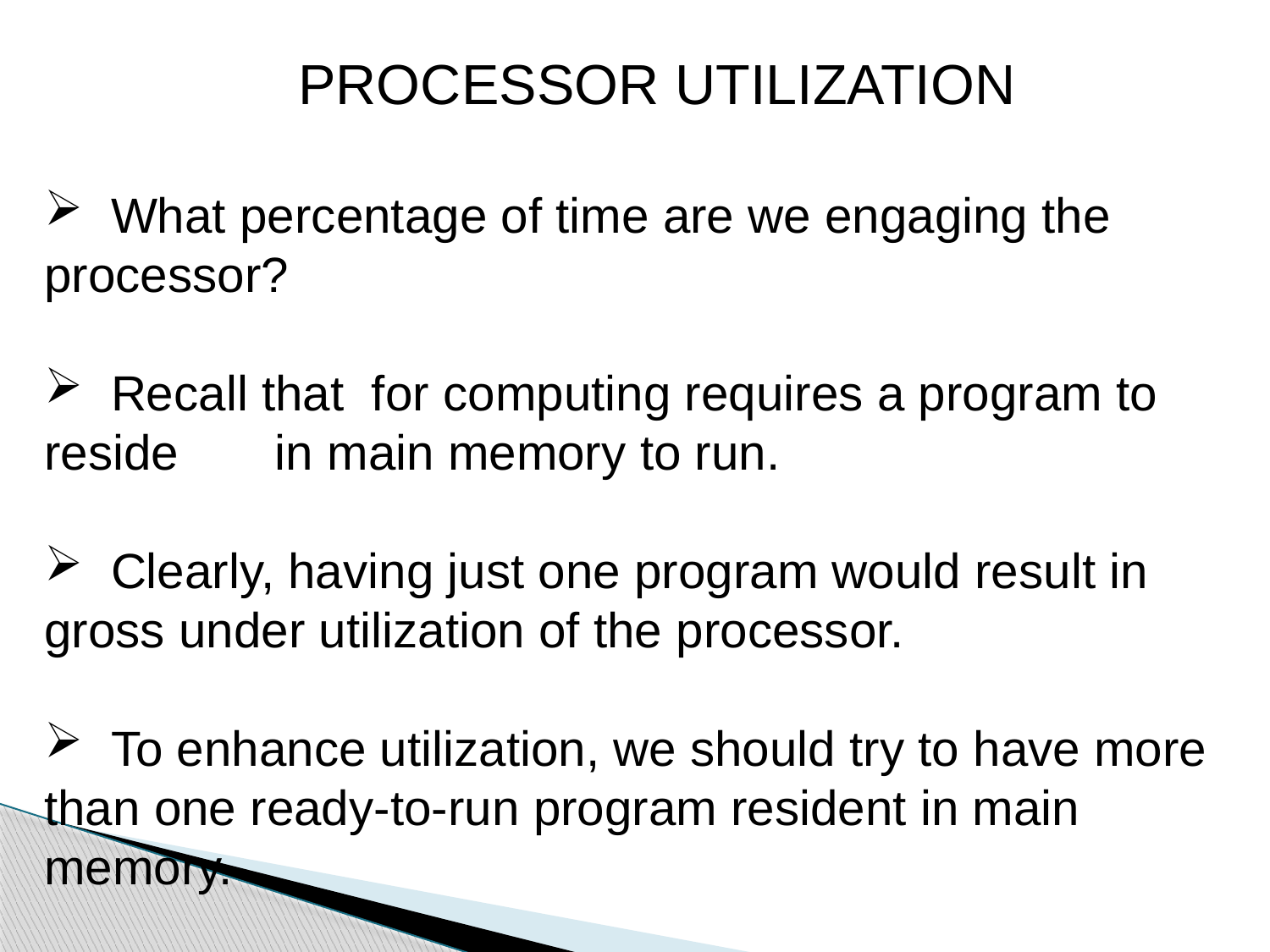

PROCESSOR UTILIZATION

  What percentage of time are we engaging the processor?

  Recall that  for computing requires a program to reside       in main memory to run.

  Clearly, having just one program would result in gross under utilization of the processor.

  To enhance utilization, we should try to have more than one ready-to-run program resident in main memory.